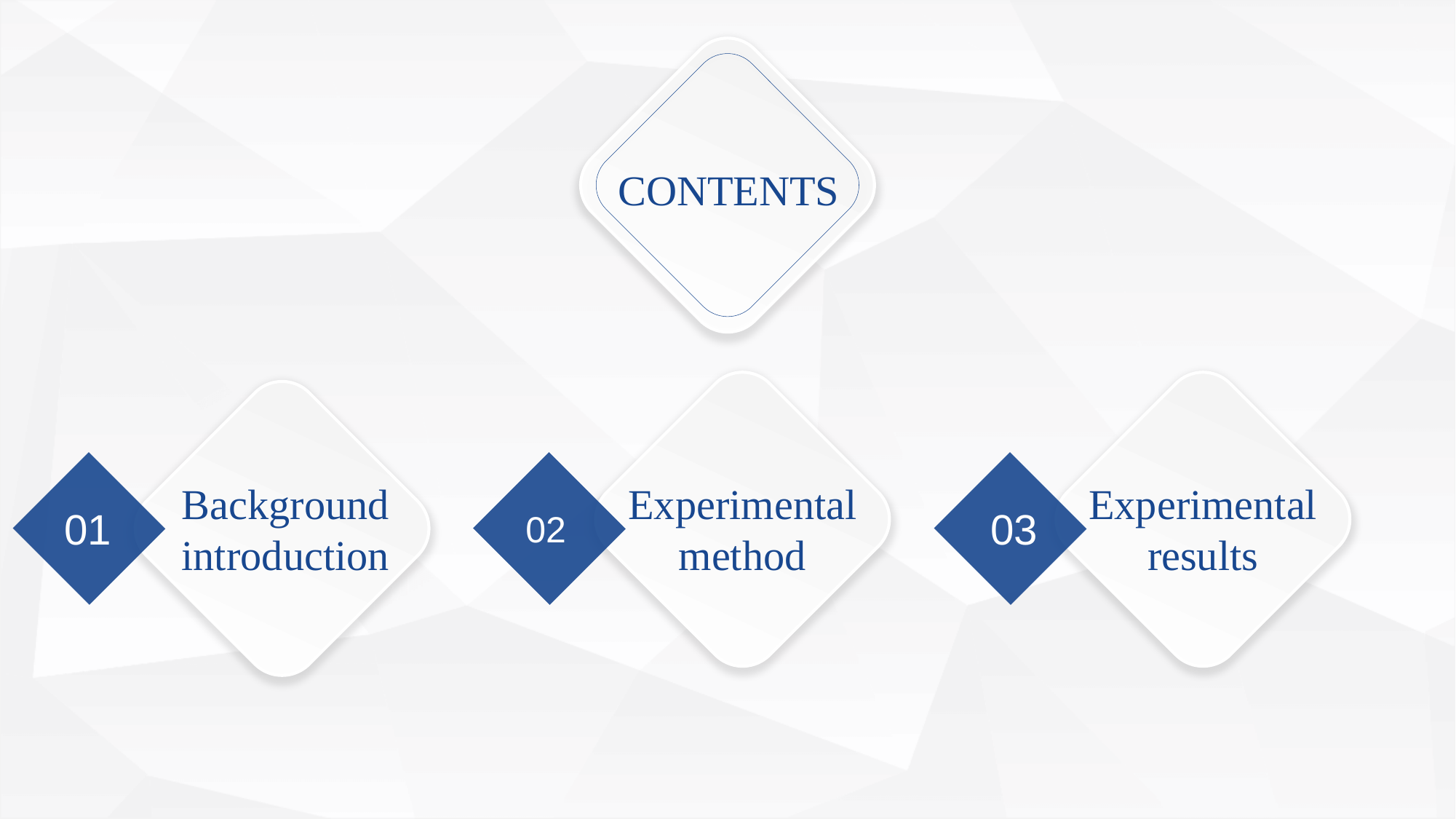

CONTENTS

Background introduction
Experimental method
Experimental results

01
03
02